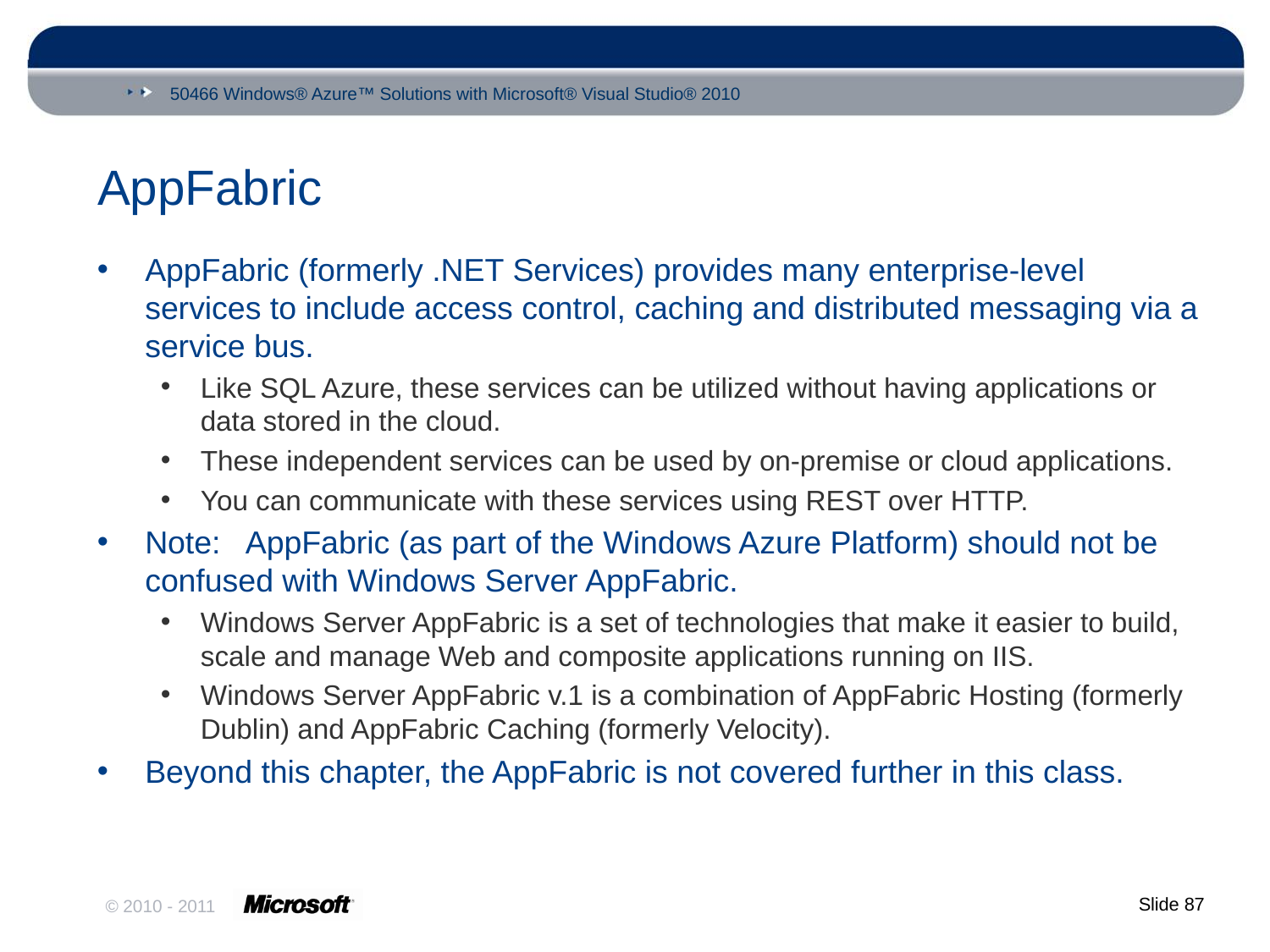

# AppFabric
AppFabric (formerly .NET Services) provides many enterprise-level services to include access control, caching and distributed messaging via a service bus.
Like SQL Azure, these services can be utilized without having applications or data stored in the cloud.
These independent services can be used by on-premise or cloud applications.
You can communicate with these services using REST over HTTP.
Note:   AppFabric (as part of the Windows Azure Platform) should not be confused with Windows Server AppFabric.
Windows Server AppFabric is a set of technologies that make it easier to build, scale and manage Web and composite applications running on IIS.
Windows Server AppFabric v.1 is a combination of AppFabric Hosting (formerly Dublin) and AppFabric Caching (formerly Velocity).
Beyond this chapter, the AppFabric is not covered further in this class.